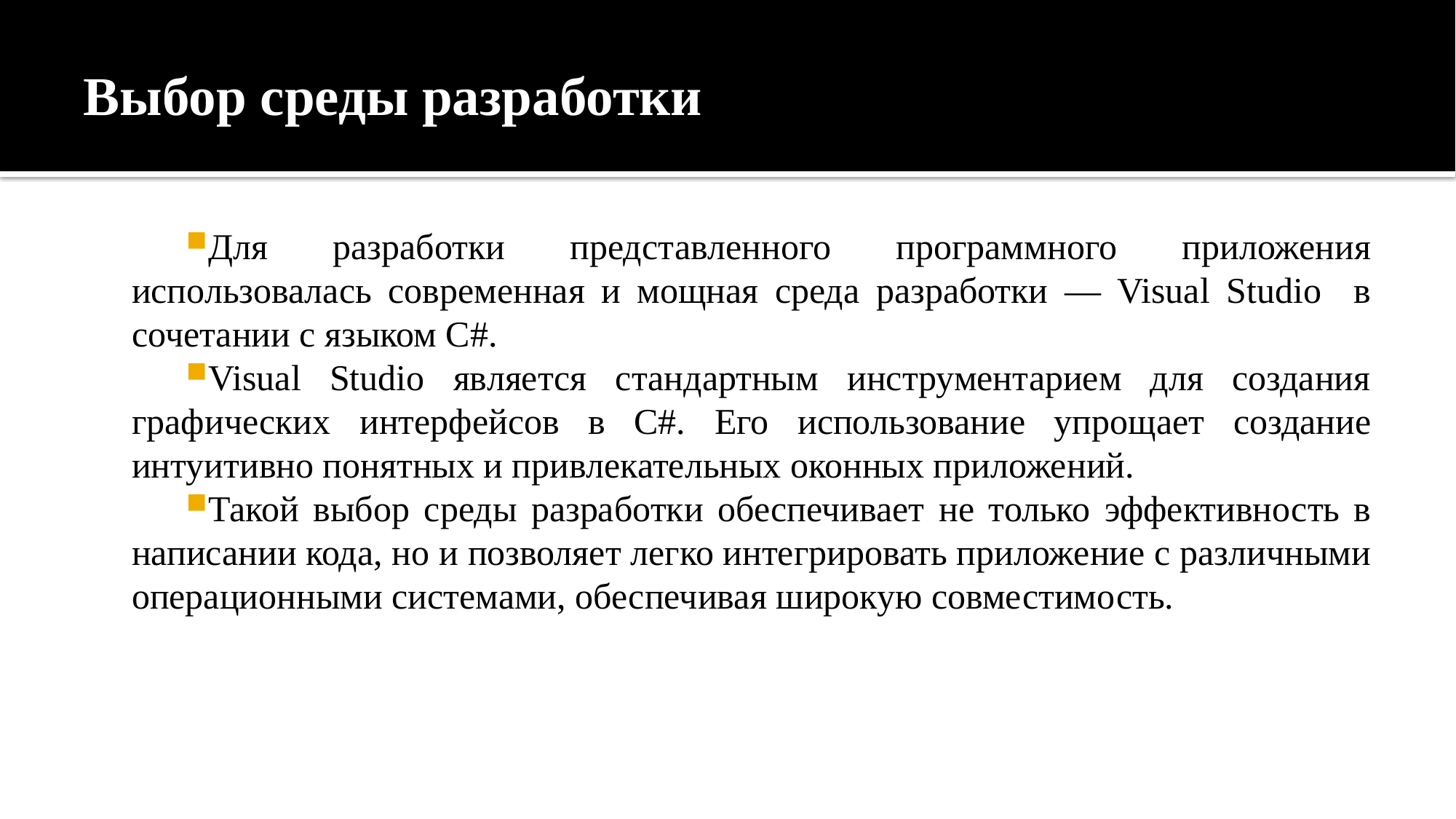

# Выбор среды разработки
Для разработки представленного программного приложения использовалась современная и мощная среда разработки — Visual Studio  в сочетании с языком С#.
Visual Studio является стандартным инструментарием для создания графических интерфейсов в C#. Его использование упрощает создание интуитивно понятных и привлекательных оконных приложений.
Такой выбор среды разработки обеспечивает не только эффективность в написании кода, но и позволяет легко интегрировать приложение с различными операционными системами, обеспечивая широкую совместимость.